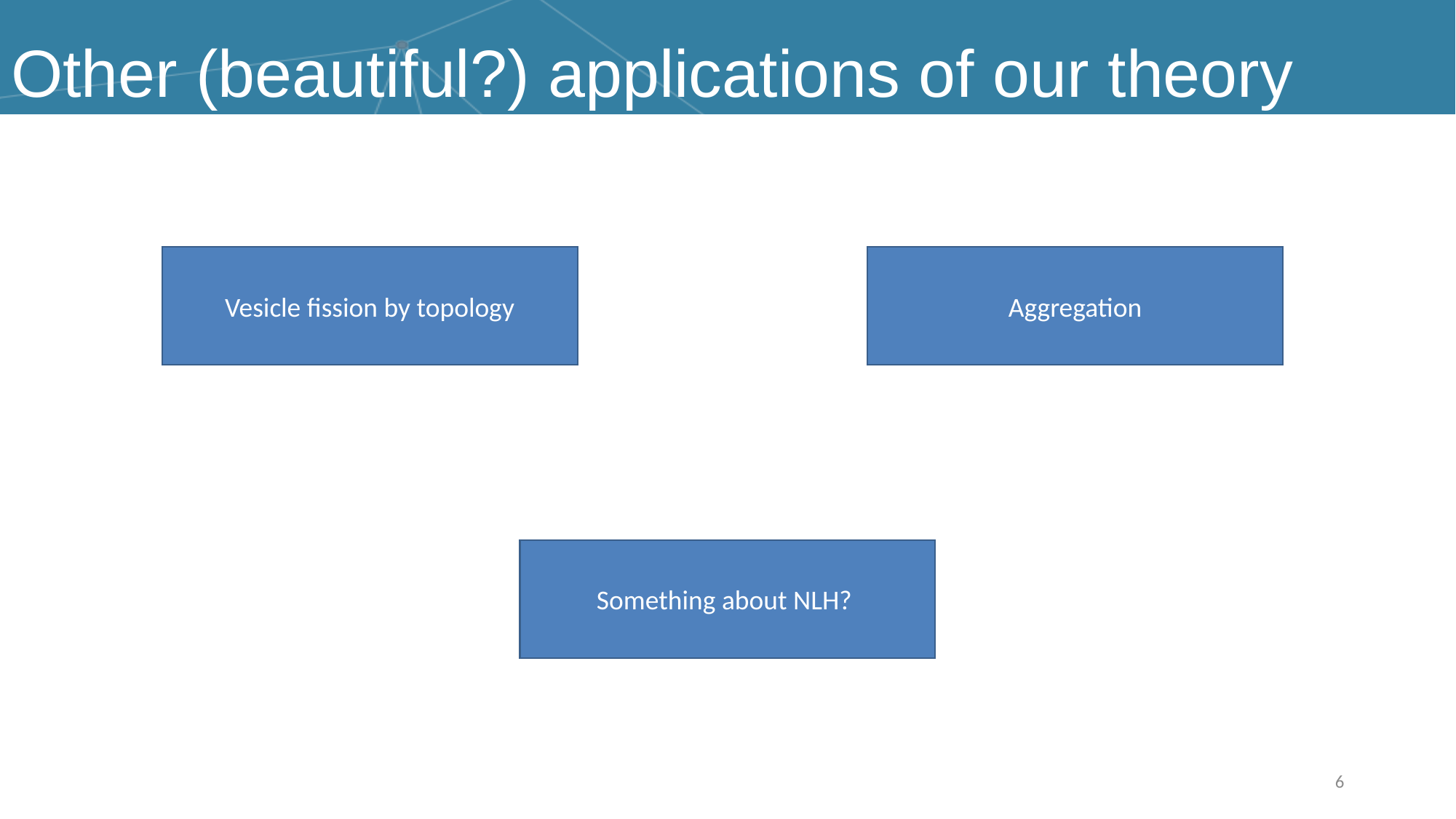

# Other (beautiful?) applications of our theory
Vesicle fission by topology
Aggregation
Something about NLH?
6